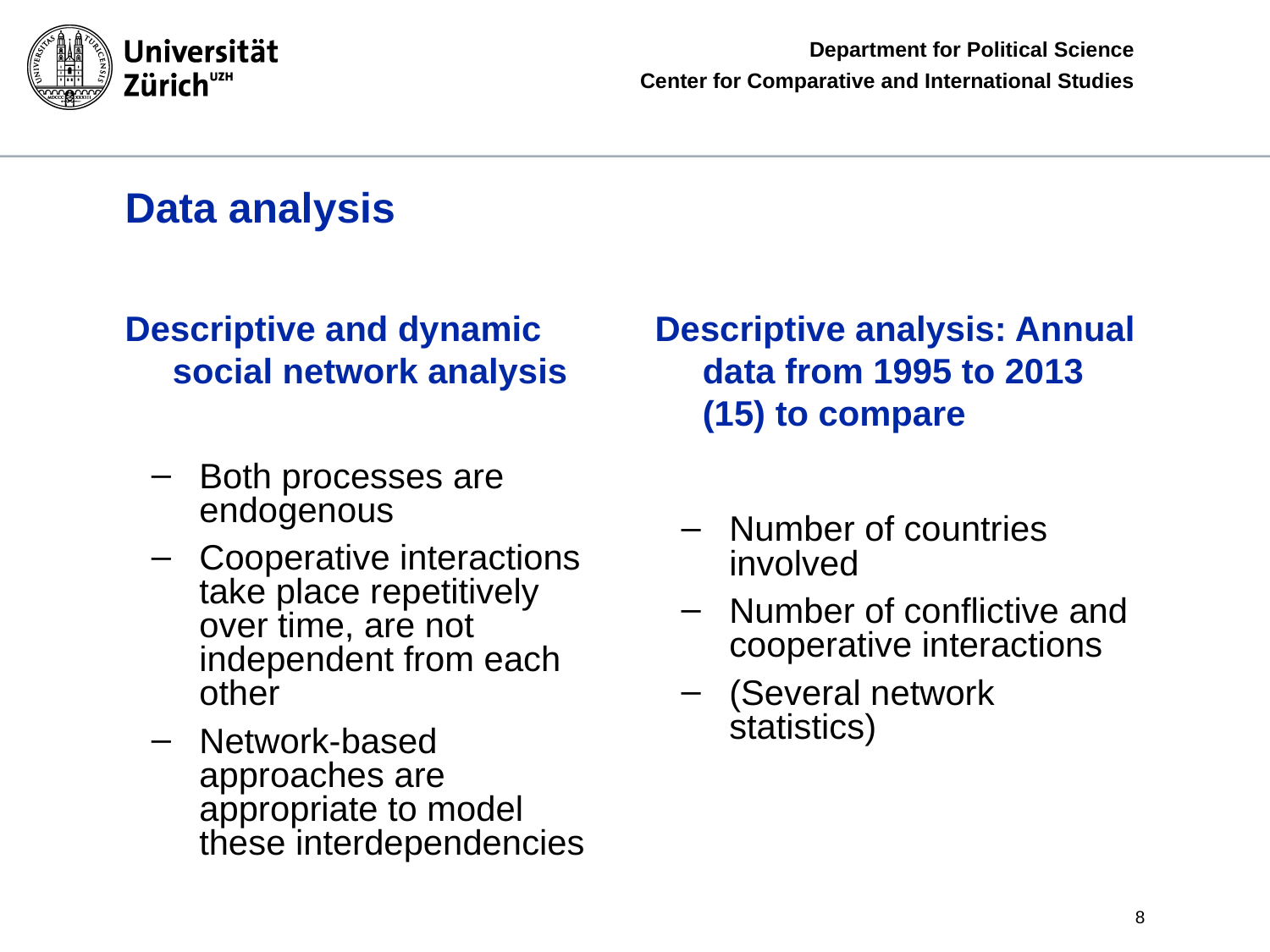

# Data analysis
Descriptive and dynamic social network analysis

Both processes are endogenous
Cooperative interactions take place repetitively over time, are not independent from each other
Network-based approaches are appropriate to model these interdependencies
Descriptive analysis: Annual data from 1995 to 2013 (15) to compare

Number of countries involved
Number of conflictive and cooperative interactions
(Several network statistics)
8